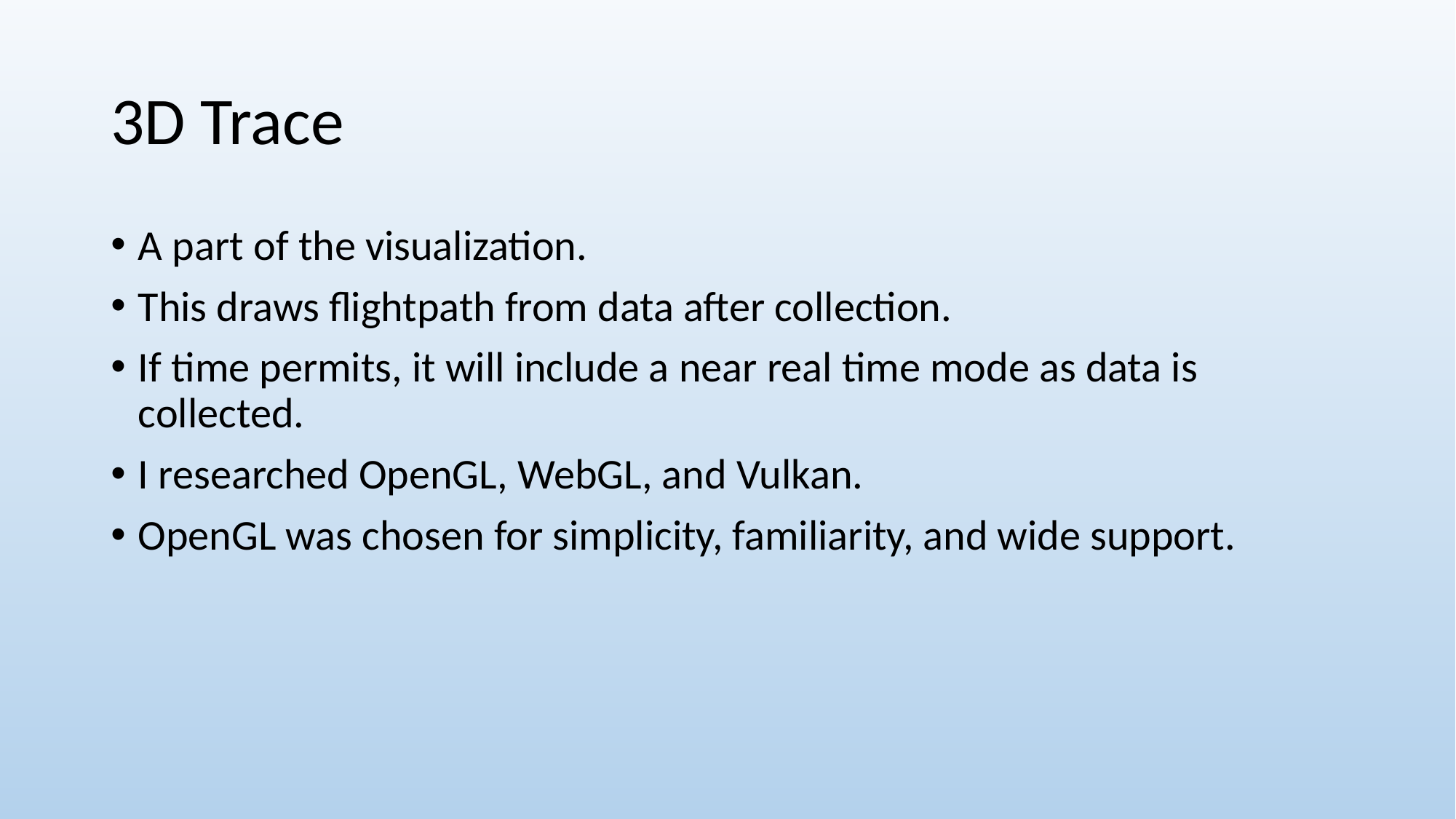

# 3D Trace
A part of the visualization.
This draws flightpath from data after collection.
If time permits, it will include a near real time mode as data is collected.
I researched OpenGL, WebGL, and Vulkan.
OpenGL was chosen for simplicity, familiarity, and wide support.